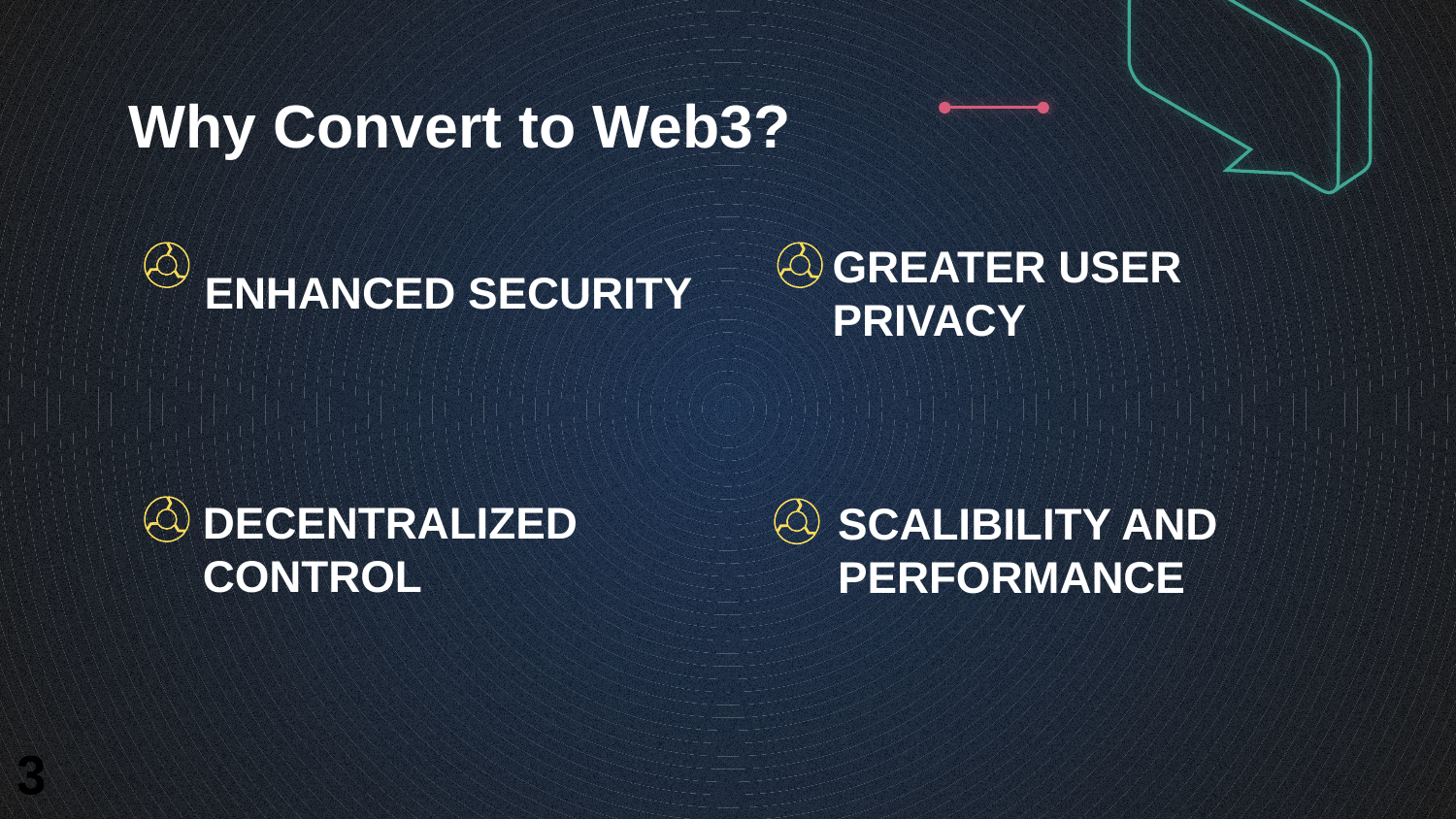

Why Convert to Web3?

GREATER USER PRIVACY
# ENHANCED SECURITY

SCALIBILITY AND PERFORMANCE
DECENTRALIZED CONTROL
3